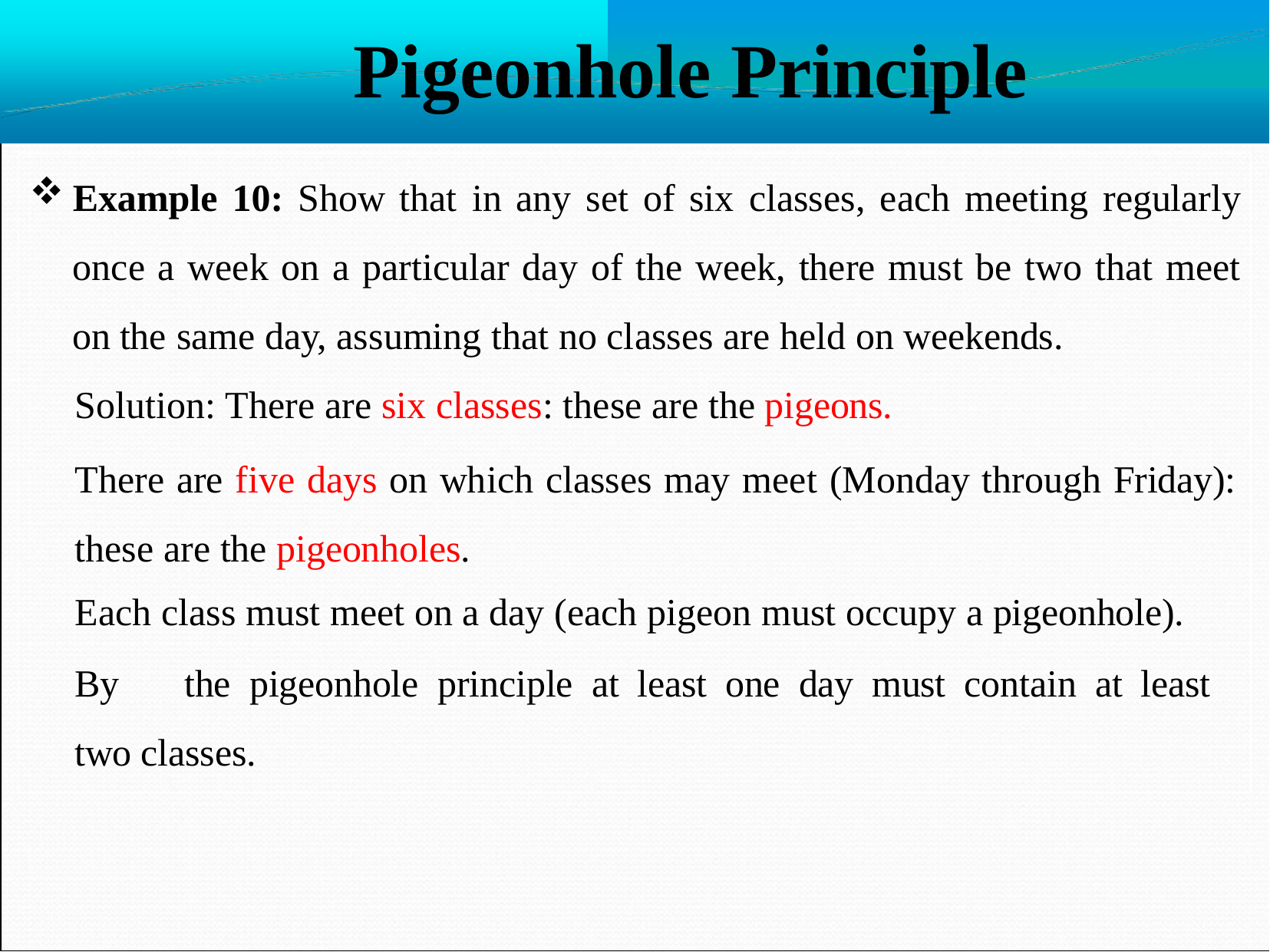

# Pigeonhole Principle
Example 10: Show that in any set of six classes, each meeting regularly once a week on a particular day of the week, there must be two that meet on the same day, assuming that no classes are held on weekends.
Solution: There are six classes: these are the pigeons.
There are five days on which classes may meet (Monday through Friday): these are the pigeonholes.
Each class must meet on a day (each pigeon must occupy a pigeonhole).
By	the	pigeonhole	principle	at	least	one	day	must	contain	at	least	two classes.